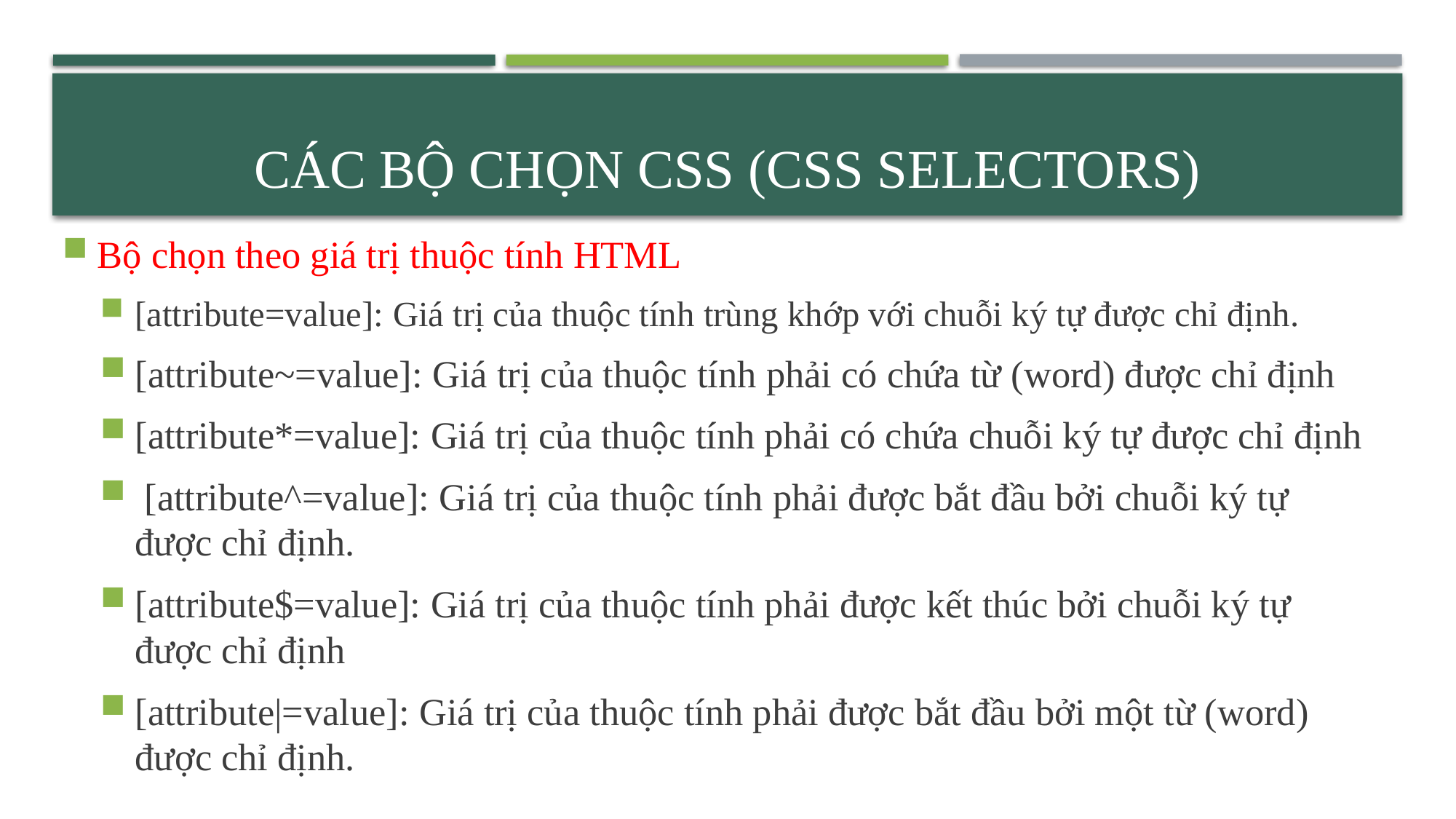

# Các bộ chọn css (Css selectors)
Bộ chọn theo giá trị thuộc tính HTML
[attribute=value]: Giá trị của thuộc tính trùng khớp với chuỗi ký tự được chỉ định.
[attribute~=value]: Giá trị của thuộc tính phải có chứa từ (word) được chỉ định
[attribute*=value]: Giá trị của thuộc tính phải có chứa chuỗi ký tự được chỉ định
 [attribute^=value]: Giá trị của thuộc tính phải được bắt đầu bởi chuỗi ký tự được chỉ định.
[attribute$=value]: Giá trị của thuộc tính phải được kết thúc bởi chuỗi ký tự được chỉ định
[attribute|=value]: Giá trị của thuộc tính phải được bắt đầu bởi một từ (word) được chỉ định.